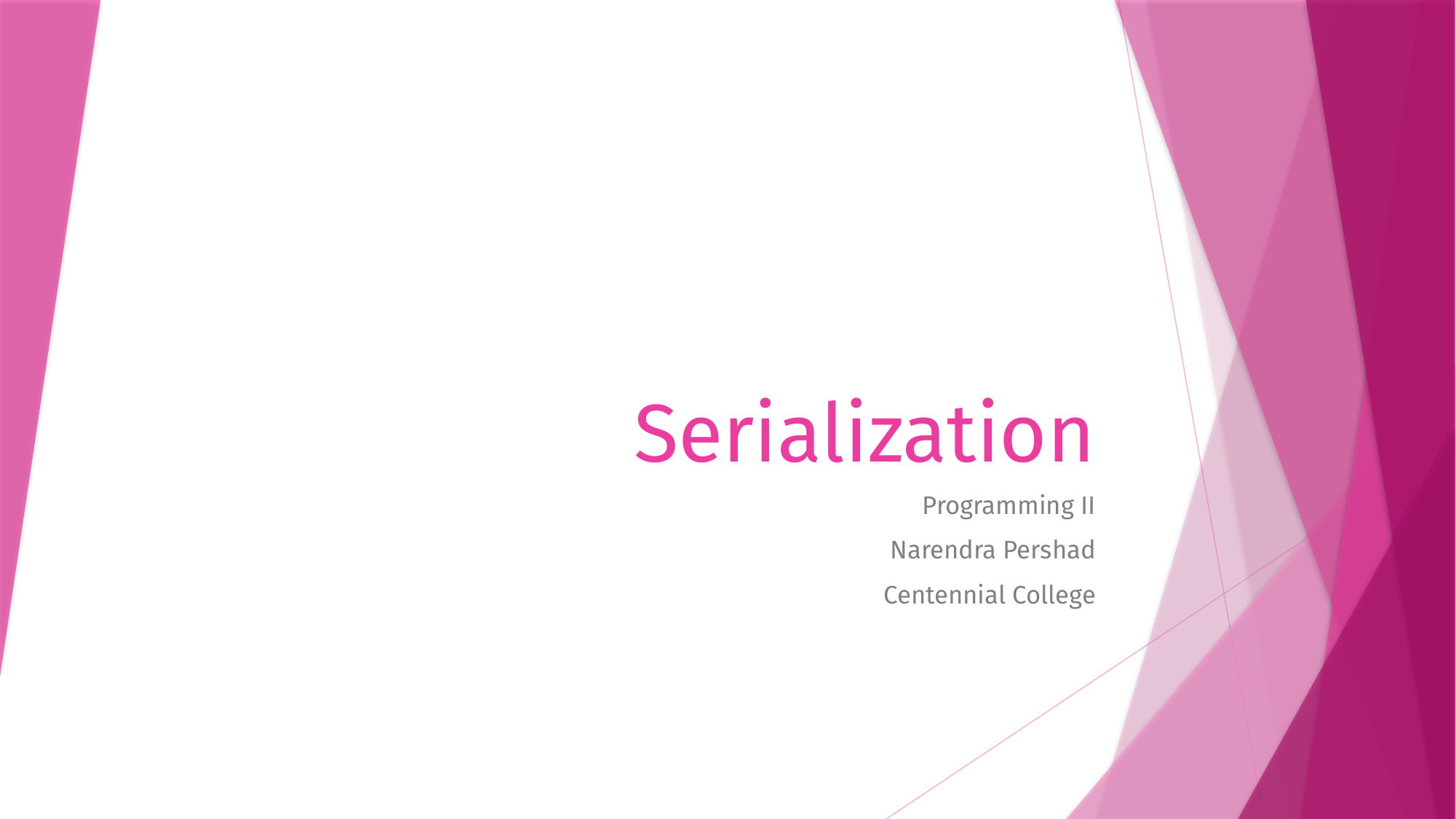

# Serialization
Programming II
Narendra Pershad
Centennial College